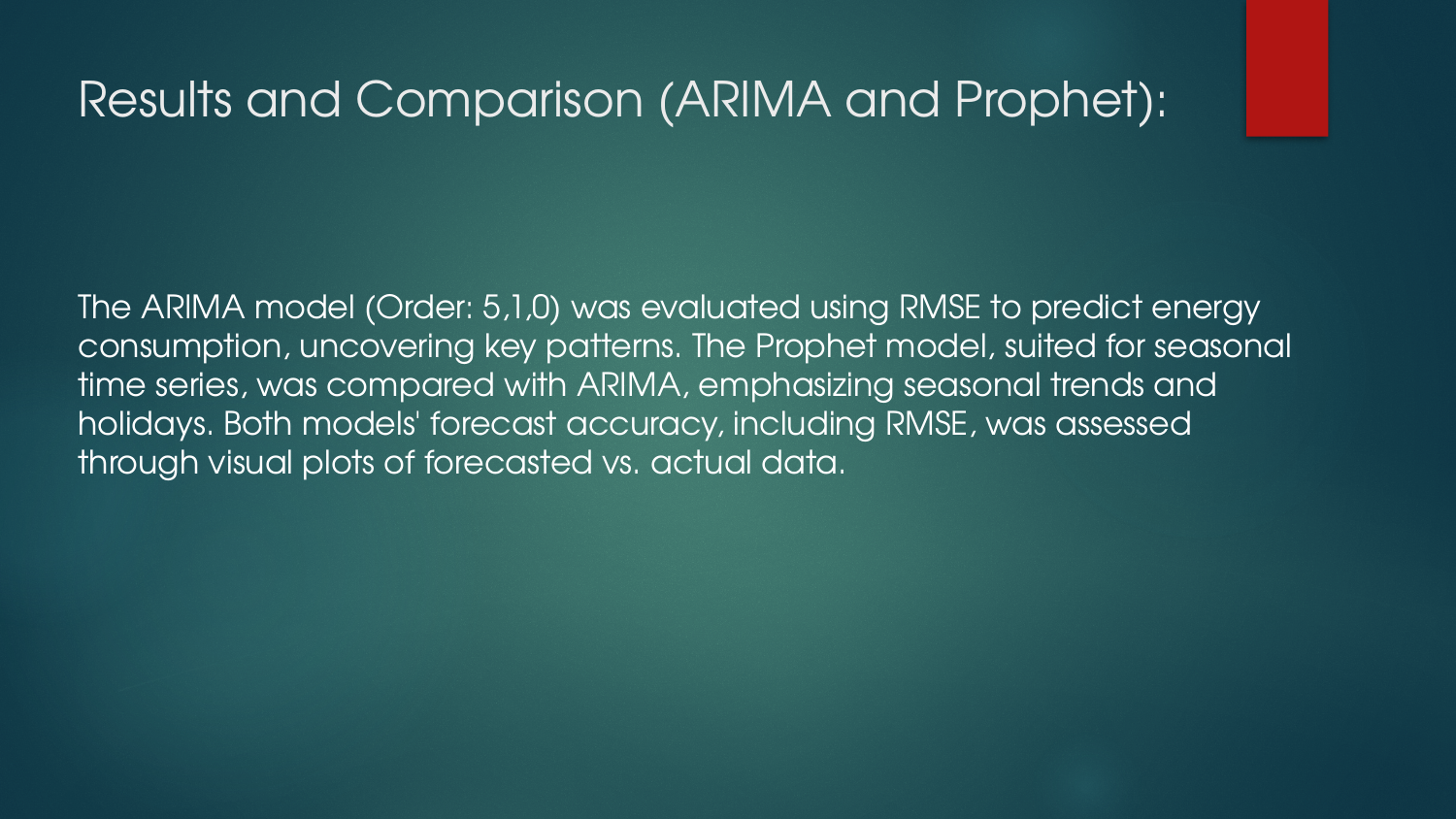

# Results and Comparison (ARIMA and Prophet):

The ARIMA model (Order: 5,1,0) was evaluated using RMSE to predict energy consumption, uncovering key patterns. The Prophet model, suited for seasonal time series, was compared with ARIMA, emphasizing seasonal trends and holidays. Both models' forecast accuracy, including RMSE, was assessed through visual plots of forecasted vs. actual data.